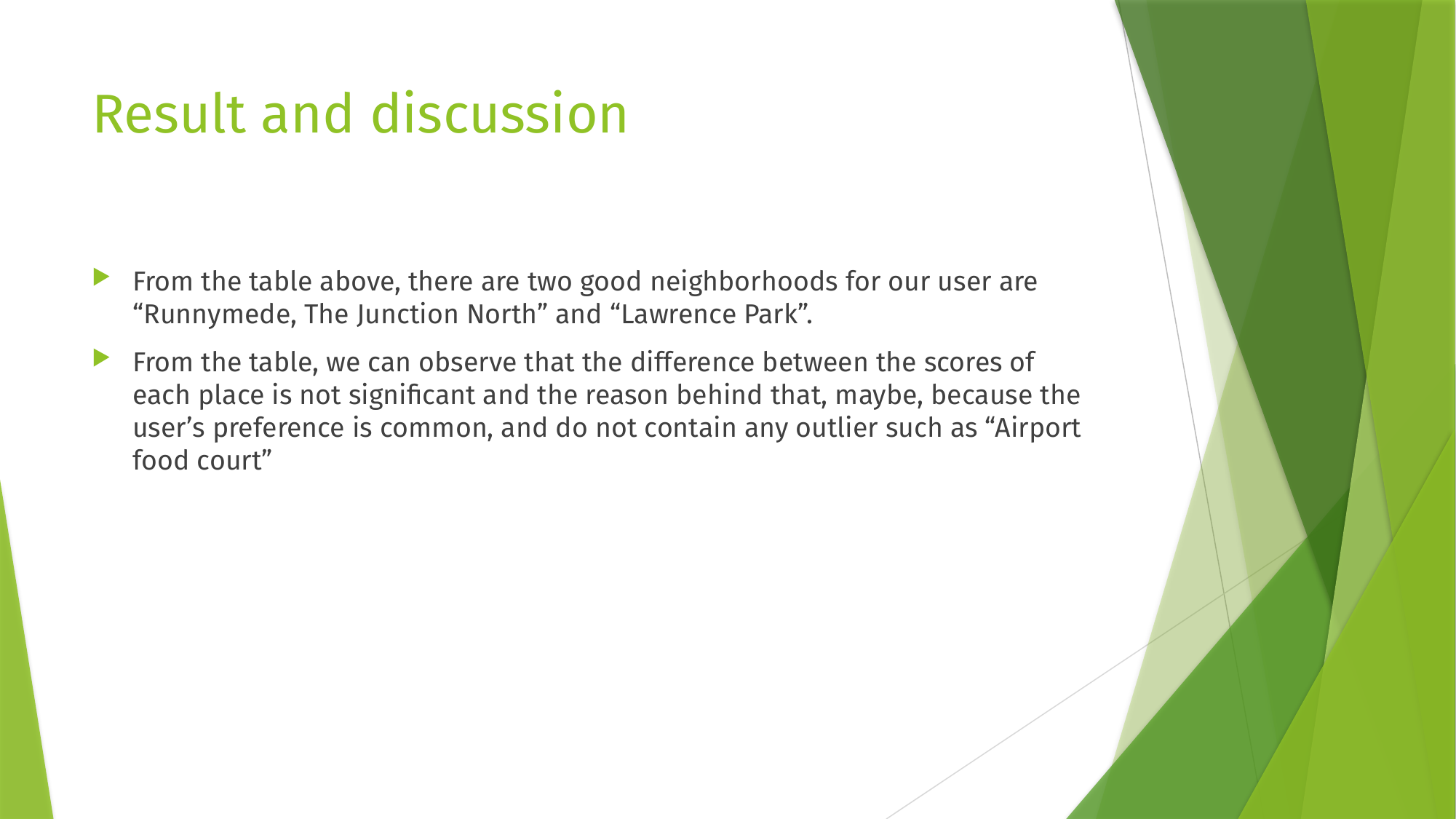

# Result and discussion
From the table above, there are two good neighborhoods for our user are “Runnymede, The Junction North” and “Lawrence Park”.
From the table, we can observe that the difference between the scores of each place is not significant and the reason behind that, maybe, because the user’s preference is common, and do not contain any outlier such as “Airport food court”